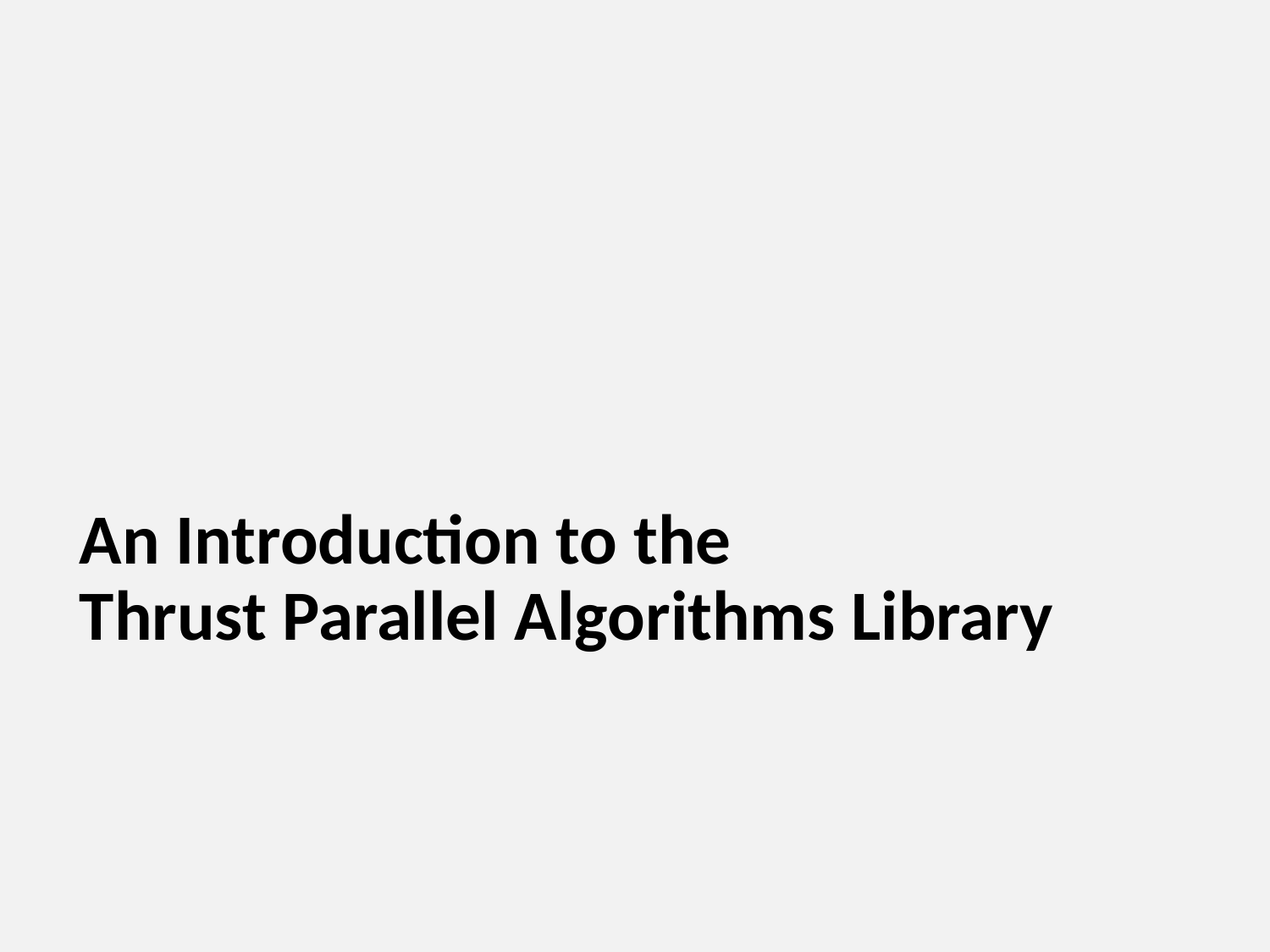

An Introduction to the
Thrust Parallel Algorithms Library